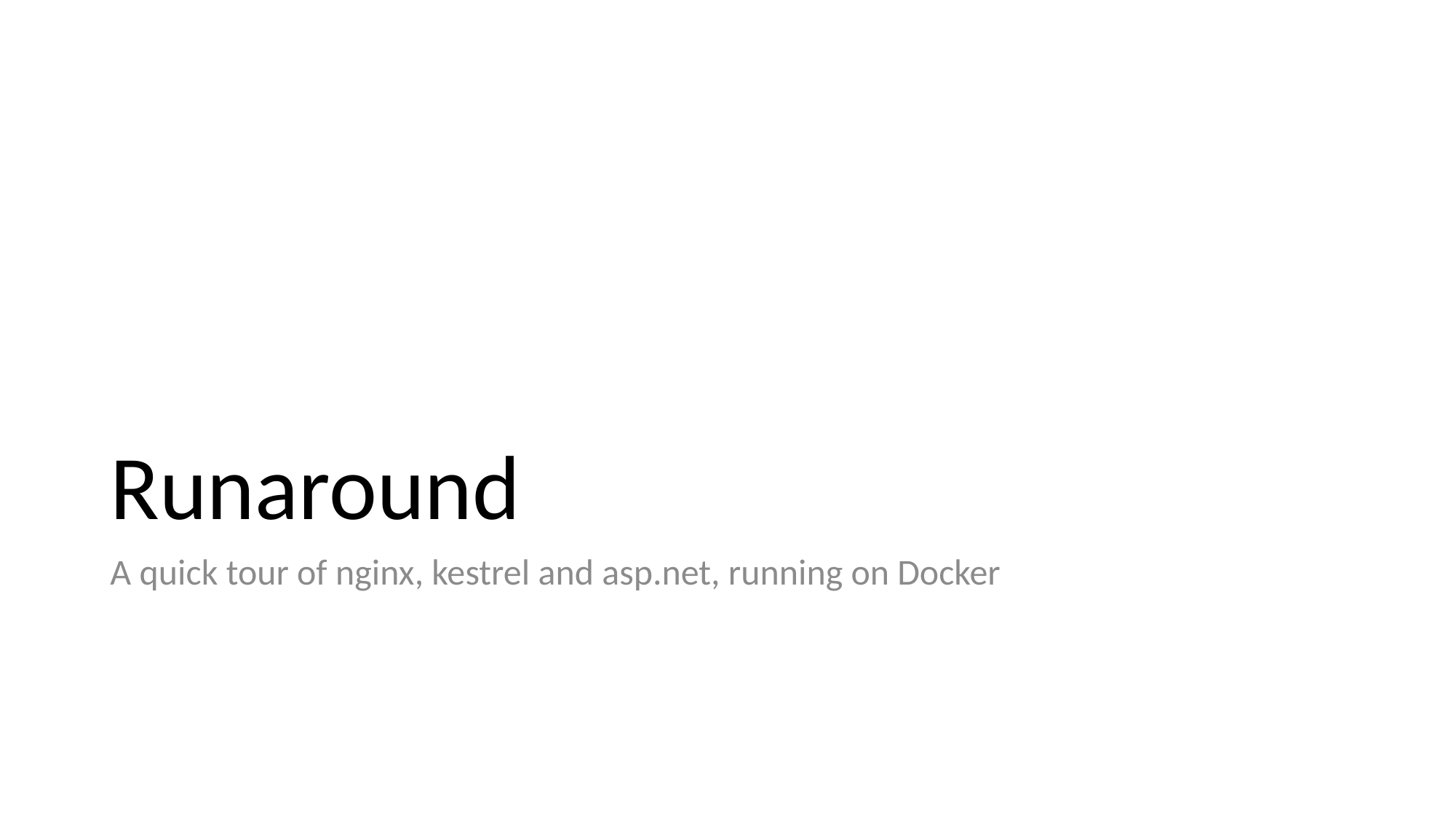

# Runaround
A quick tour of nginx, kestrel and asp.net, running on Docker